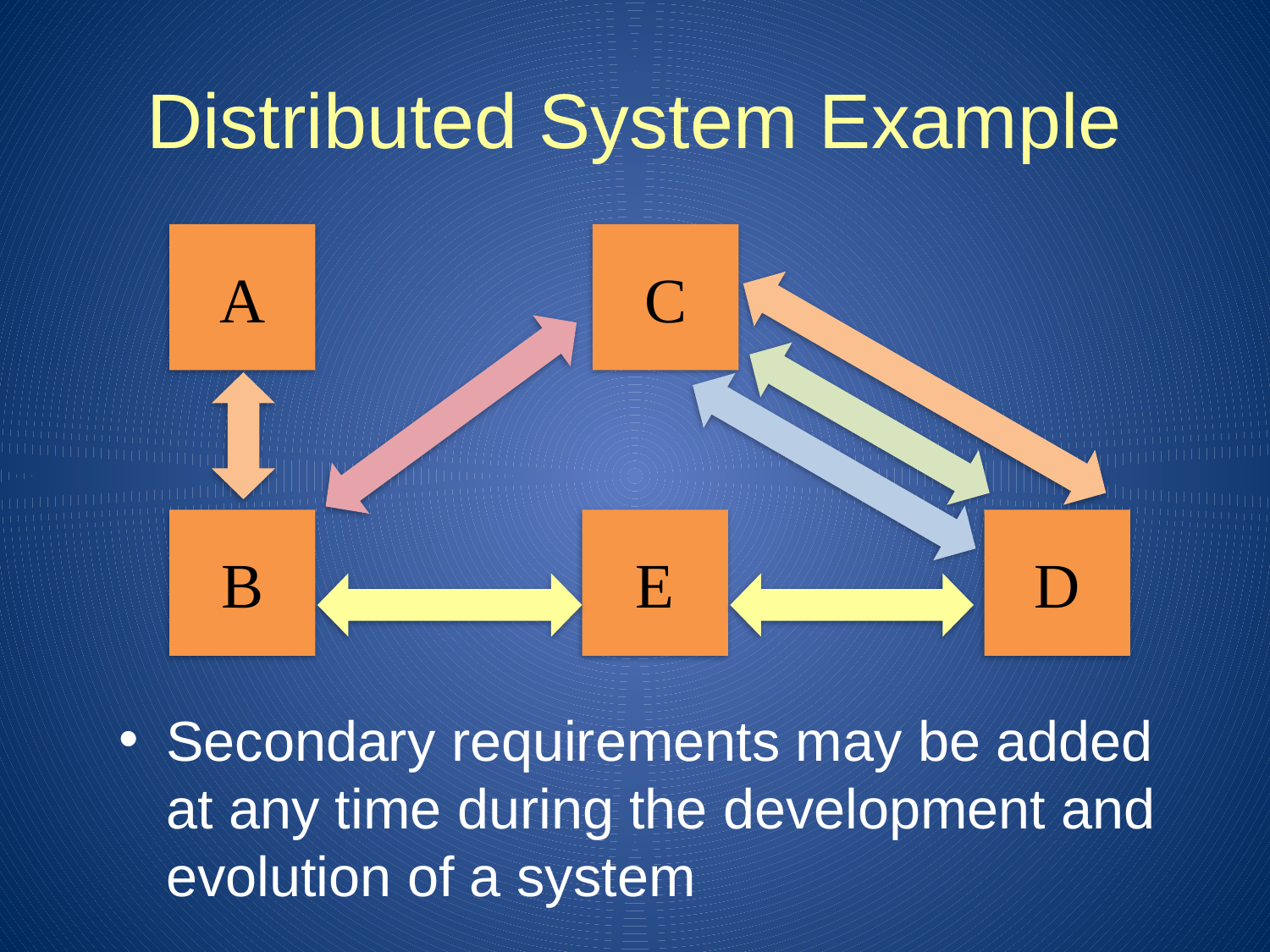

# Distributed System Example
A
C

B
E
D

Secondary requirements may be added at any time during the development and evolution of a system